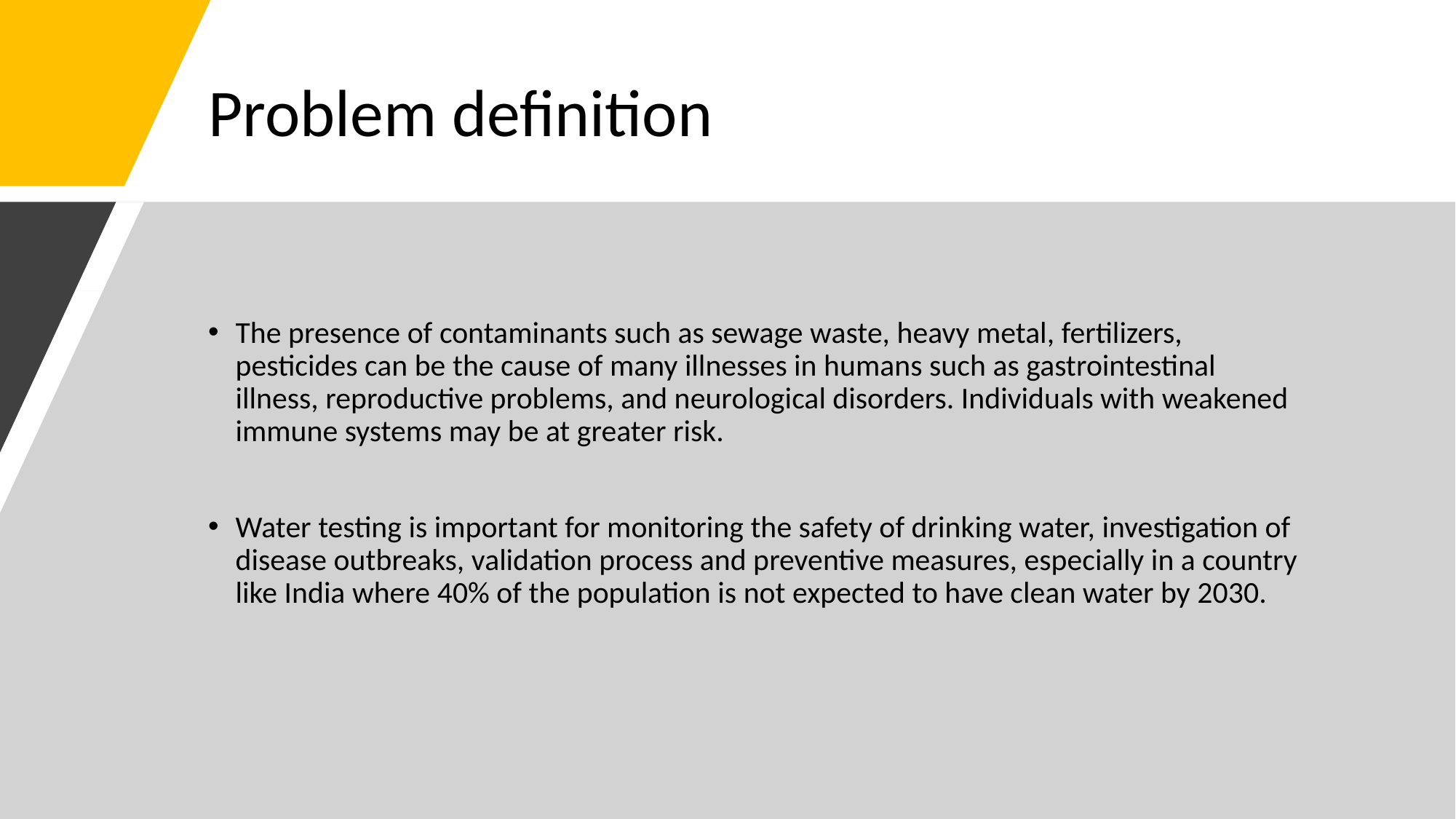

# Problem definition

The presence of contaminants such as sewage waste, heavy metal, fertilizers, pesticides can be the cause of many illnesses in humans such as gastrointestinal illness, reproductive problems, and neurological disorders. Individuals with weakened immune systems may be at greater risk.

Water testing is important for monitoring the safety of drinking water, investigation of disease outbreaks, validation process and preventive measures, especially in a country like India where 40% of the population is not expected to have clean water by 2030.